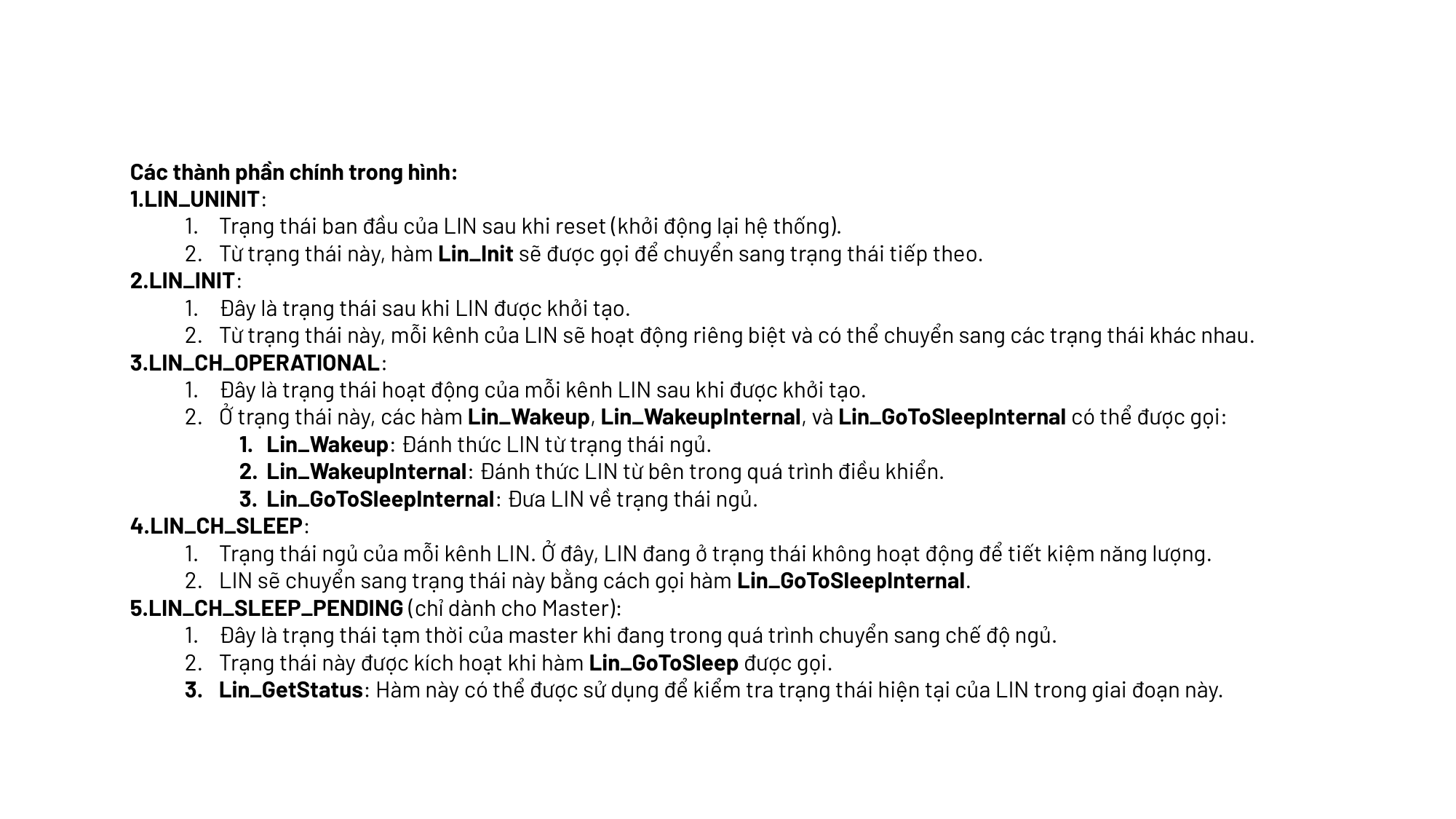

Các thành phần chính trong hình:
LIN_UNINIT:
Trạng thái ban đầu của LIN sau khi reset (khởi động lại hệ thống).
Từ trạng thái này, hàm Lin_Init sẽ được gọi để chuyển sang trạng thái tiếp theo.
LIN_INIT:
Đây là trạng thái sau khi LIN được khởi tạo.
Từ trạng thái này, mỗi kênh của LIN sẽ hoạt động riêng biệt và có thể chuyển sang các trạng thái khác nhau.
LIN_CH_OPERATIONAL:
Đây là trạng thái hoạt động của mỗi kênh LIN sau khi được khởi tạo.
Ở trạng thái này, các hàm Lin_Wakeup, Lin_WakeupInternal, và Lin_GoToSleepInternal có thể được gọi:
Lin_Wakeup: Đánh thức LIN từ trạng thái ngủ.
Lin_WakeupInternal: Đánh thức LIN từ bên trong quá trình điều khiển.
Lin_GoToSleepInternal: Đưa LIN về trạng thái ngủ.
LIN_CH_SLEEP:
Trạng thái ngủ của mỗi kênh LIN. Ở đây, LIN đang ở trạng thái không hoạt động để tiết kiệm năng lượng.
LIN sẽ chuyển sang trạng thái này bằng cách gọi hàm Lin_GoToSleepInternal.
LIN_CH_SLEEP_PENDING (chỉ dành cho Master):
Đây là trạng thái tạm thời của master khi đang trong quá trình chuyển sang chế độ ngủ.
Trạng thái này được kích hoạt khi hàm Lin_GoToSleep được gọi.
Lin_GetStatus: Hàm này có thể được sử dụng để kiểm tra trạng thái hiện tại của LIN trong giai đoạn này.